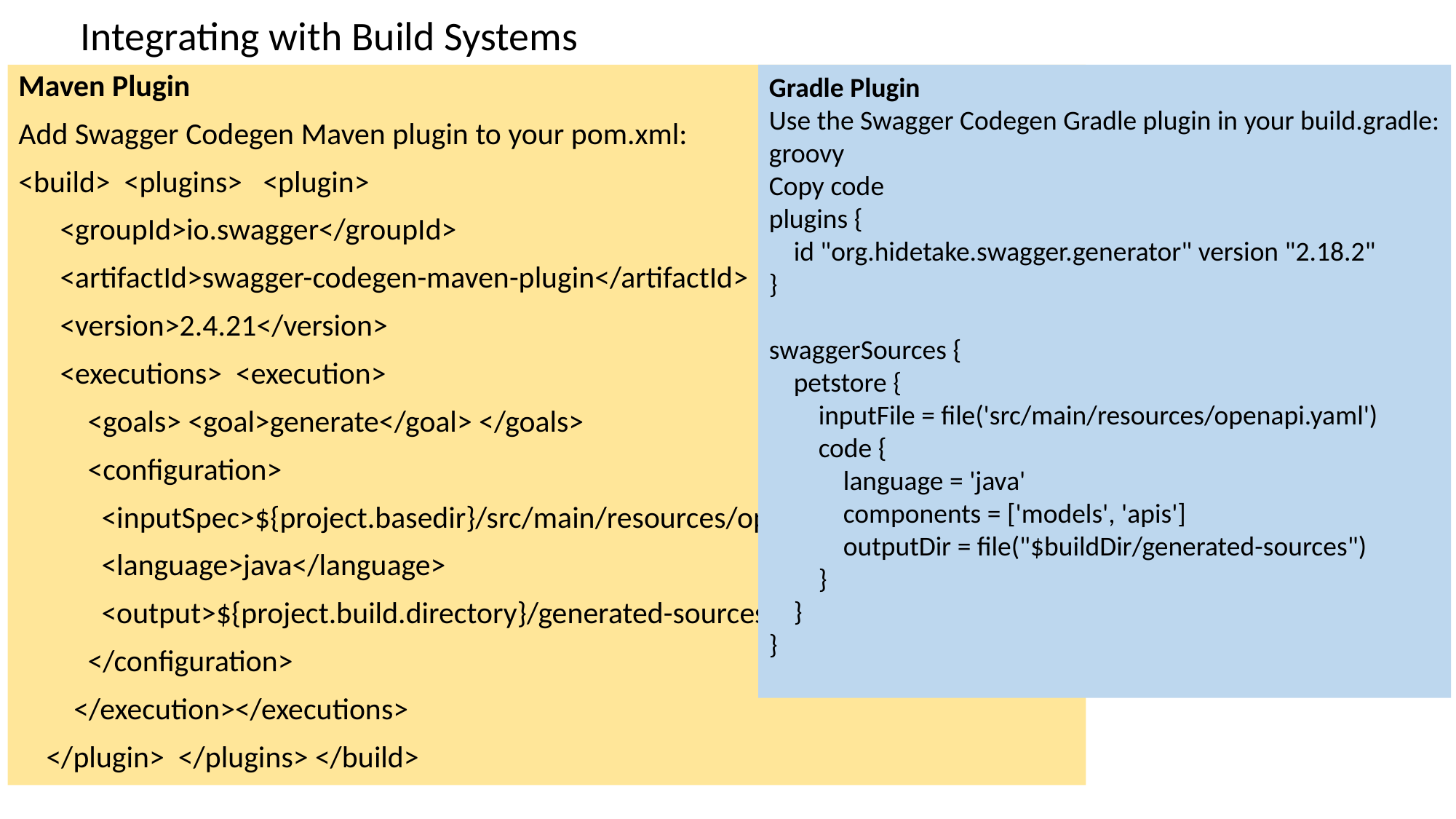

# Integrating with Build Systems
Maven Plugin
Add Swagger Codegen Maven plugin to your pom.xml:
<build>  <plugins>   <plugin>
      <groupId>io.swagger</groupId>
      <artifactId>swagger-codegen-maven-plugin</artifactId>
      <version>2.4.21</version>
      <executions>  <execution>
          <goals> <goal>generate</goal> </goals>
          <configuration>
            <inputSpec>${project.basedir}/src/main/resources/openapi.yaml</inputSpec>
            <language>java</language>
            <output>${project.build.directory}/generated-sources</output>
          </configuration>
        </execution></executions>
    </plugin>  </plugins> </build>

Gradle Plugin
Use the Swagger Codegen Gradle plugin in your build.gradle:
groovy
Copy code
plugins {
    id "org.hidetake.swagger.generator" version "2.18.2"
}

swaggerSources {
    petstore {
        inputFile = file('src/main/resources/openapi.yaml')
        code {
            language = 'java'
            components = ['models', 'apis']
            outputDir = file("$buildDir/generated-sources")
        }
    }
}